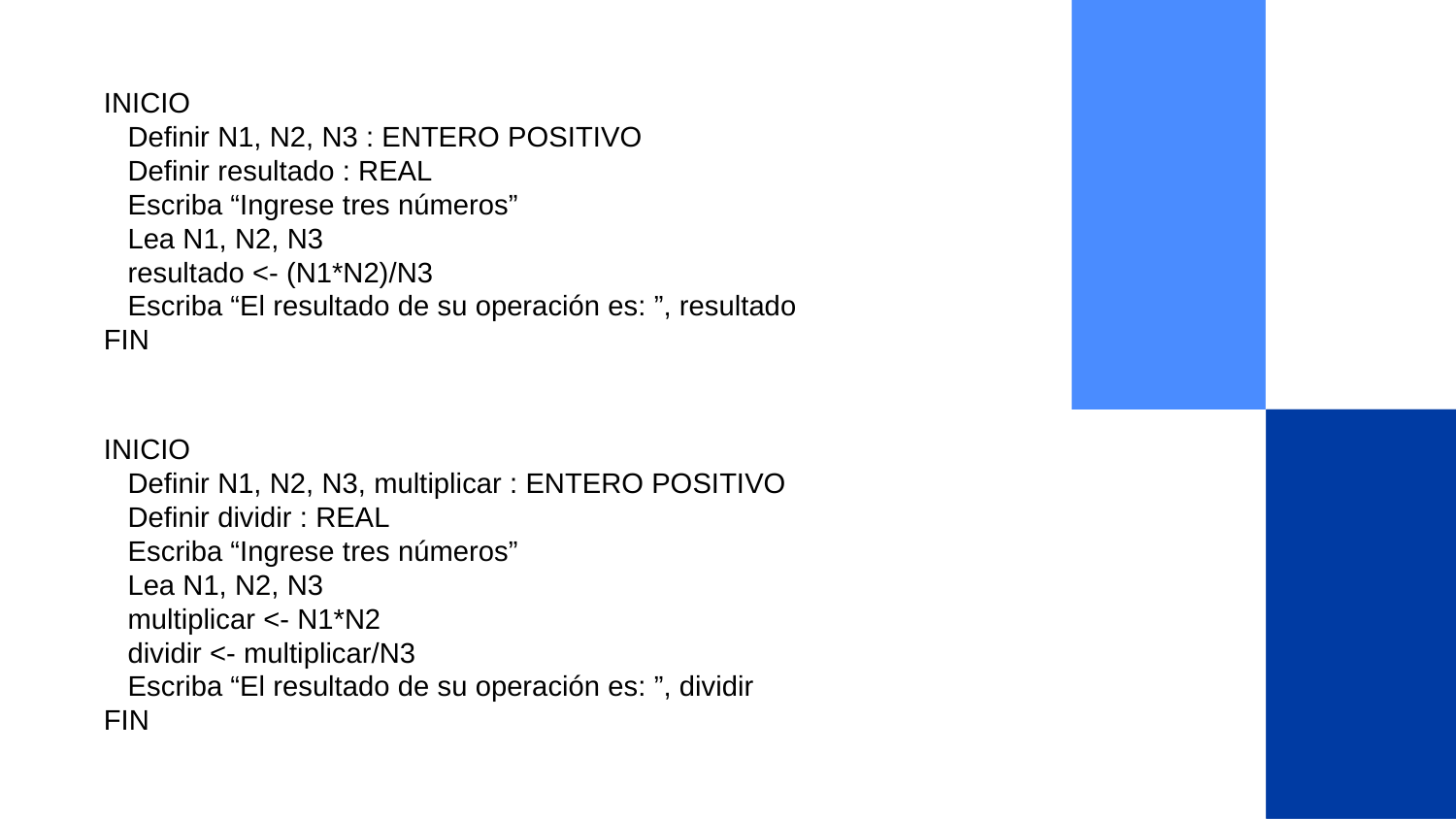

INICIO
   Definir N1, N2, N3 : ENTERO POSITIVO
   Definir resultado : REAL
   Escriba “Ingrese tres números”
   Lea N1, N2, N3
   resultado <- (N1*N2)/N3
   Escriba “El resultado de su operación es: ”, resultado
FIN

INICIO
   Definir N1, N2, N3, multiplicar : ENTERO POSITIVO
   Definir dividir : REAL
   Escriba “Ingrese tres números”
   Lea N1, N2, N3
   multiplicar <- N1*N2
   dividir <- multiplicar/N3
   Escriba “El resultado de su operación es: ”, dividir
FIN